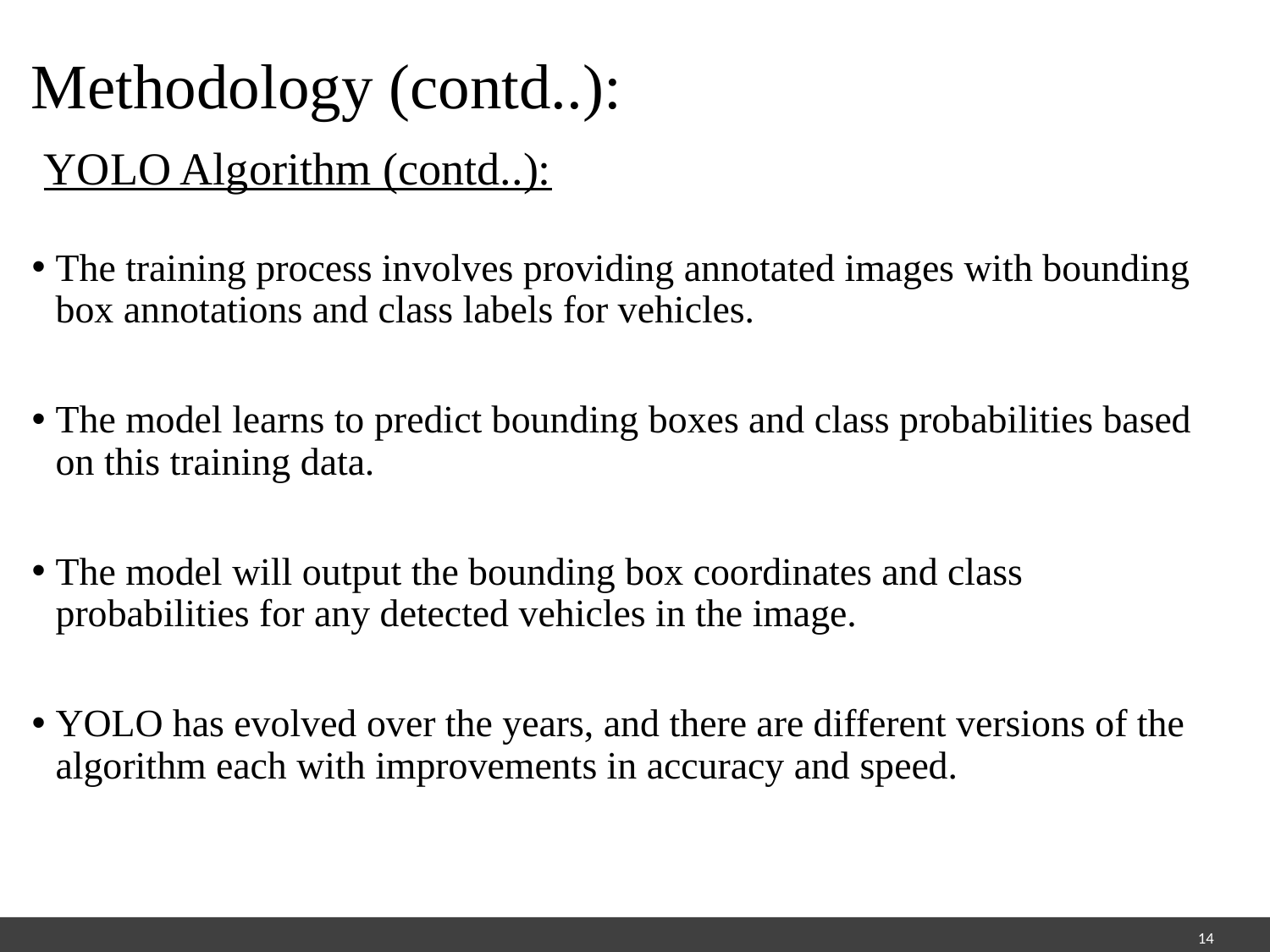

# Methodology (contd..):
YOLO Algorithm (contd..):
The training process involves providing annotated images with bounding box annotations and class labels for vehicles.

The model learns to predict bounding boxes and class probabilities based on this training data.

The model will output the bounding box coordinates and class probabilities for any detected vehicles in the image.

YOLO has evolved over the years, and there are different versions of the algorithm each with improvements in accuracy and speed.

14